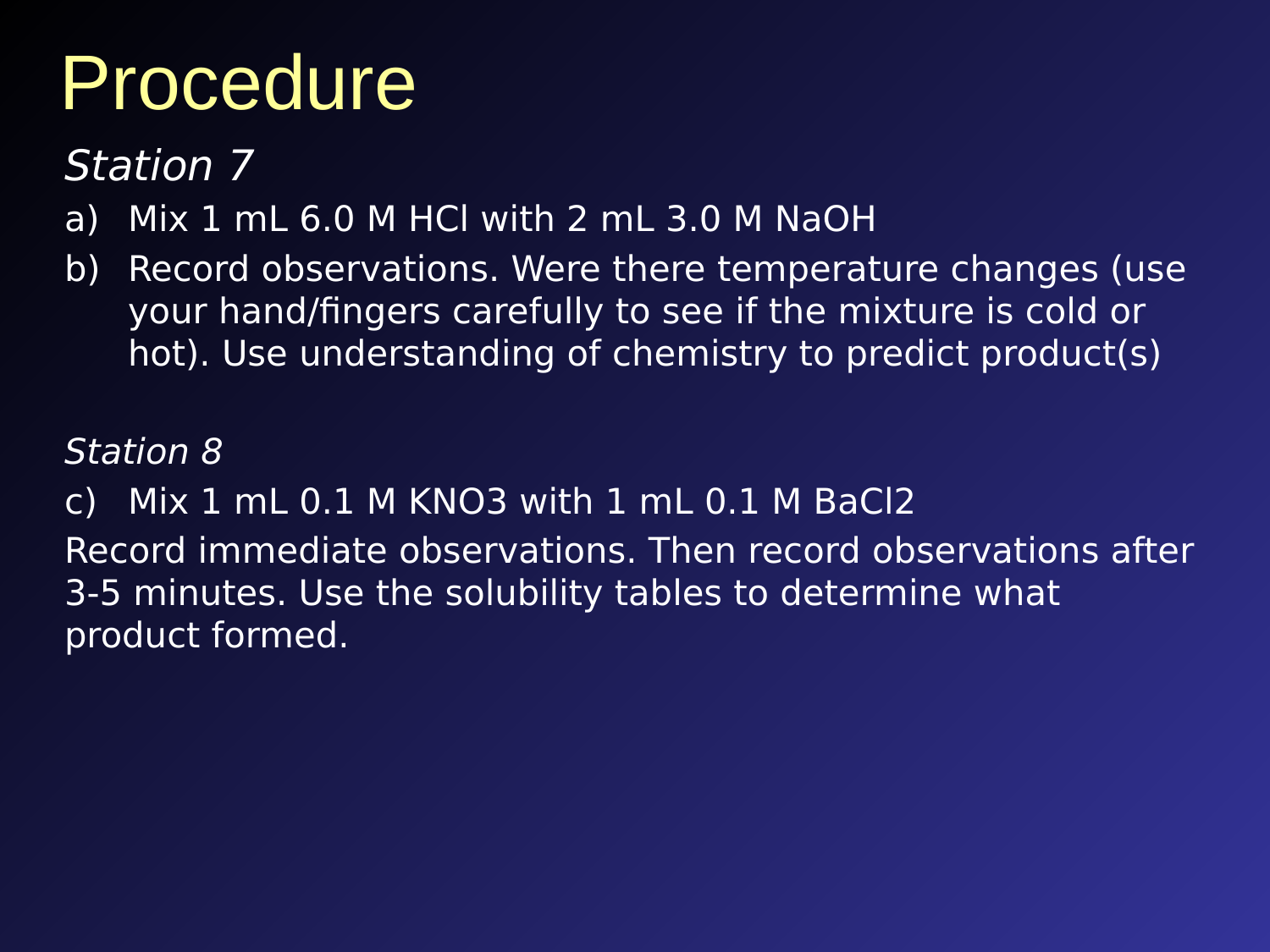

# Procedure
Station 7
Mix 1 mL 6.0 M HCl with 2 mL 3.0 M NaOH
Record observations. Were there temperature changes (use your hand/fingers carefully to see if the mixture is cold or hot). Use understanding of chemistry to predict product(s)

Station 8
Mix 1 mL 0.1 M KNO3 with 1 mL 0.1 M BaCl2
Record immediate observations. Then record observations after 3-5 minutes. Use the solubility tables to determine what product formed.